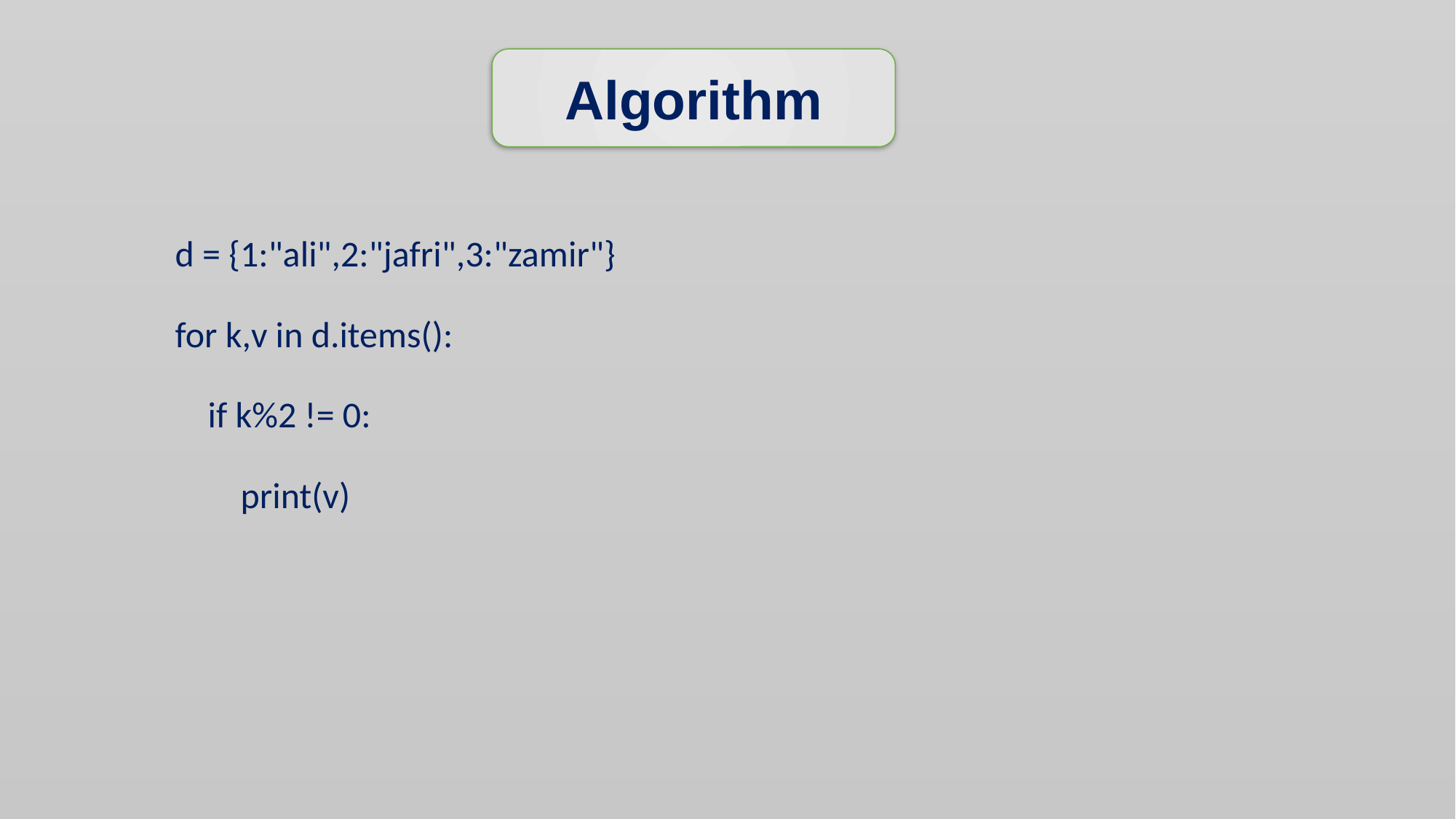

Algorithm
# d = {1:"ali",2:"jafri",3:"zamir"}
for k,v in d.items():
    if k%2 != 0:
        print(v)